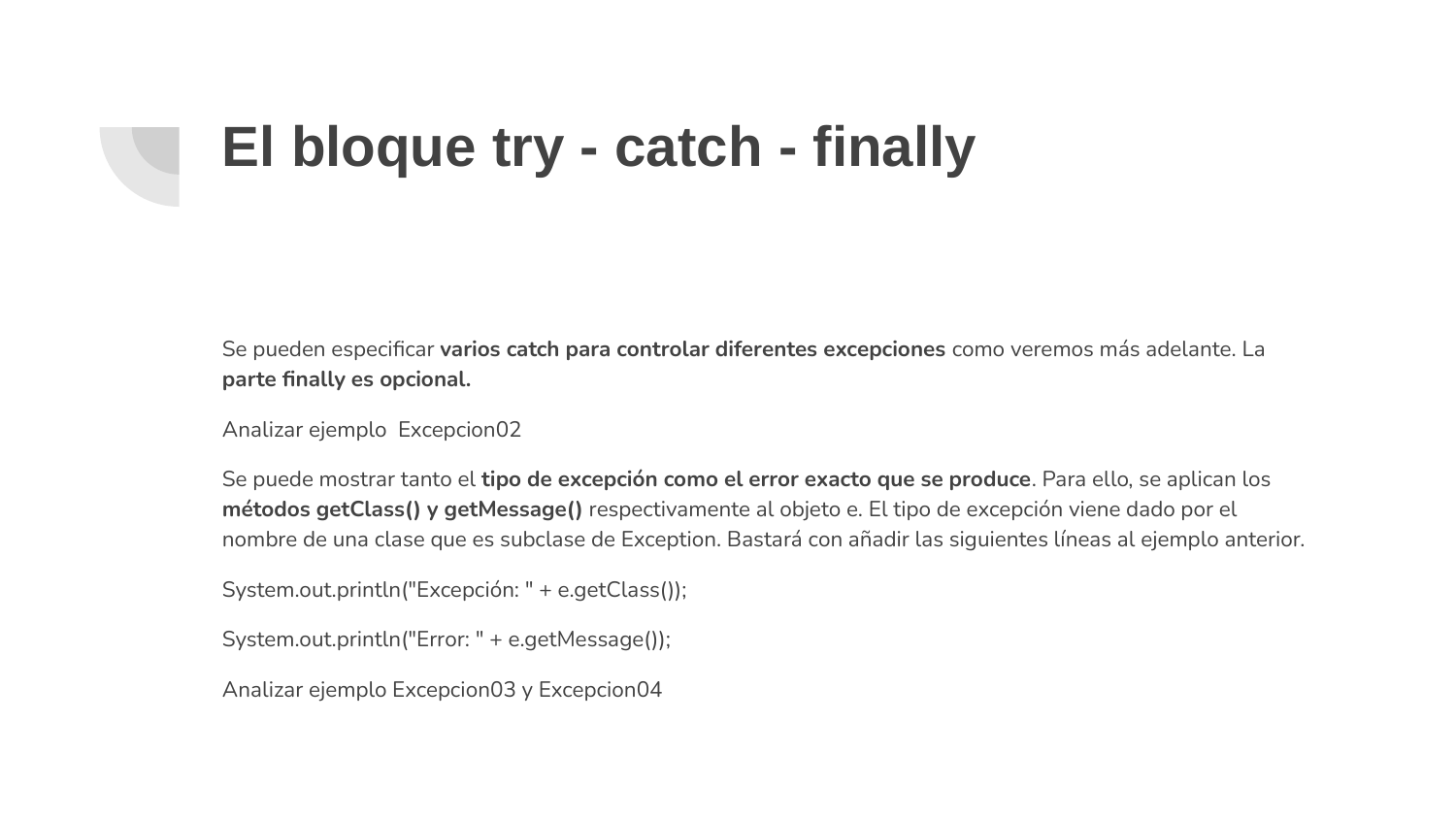

# El bloque try - catch - finally
Se pueden especificar varios catch para controlar diferentes excepciones como veremos más adelante. La parte finally es opcional.
Analizar ejemplo  Excepcion02
Se puede mostrar tanto el tipo de excepción como el error exacto que se produce. Para ello, se aplican los métodos getClass() y getMessage() respectivamente al objeto e. El tipo de excepción viene dado por el nombre de una clase que es subclase de Exception. Bastará con añadir las siguientes líneas al ejemplo anterior.
System.out.println("Excepción: " + e.getClass());
System.out.println("Error: " + e.getMessage());
Analizar ejemplo Excepcion03 y Excepcion04